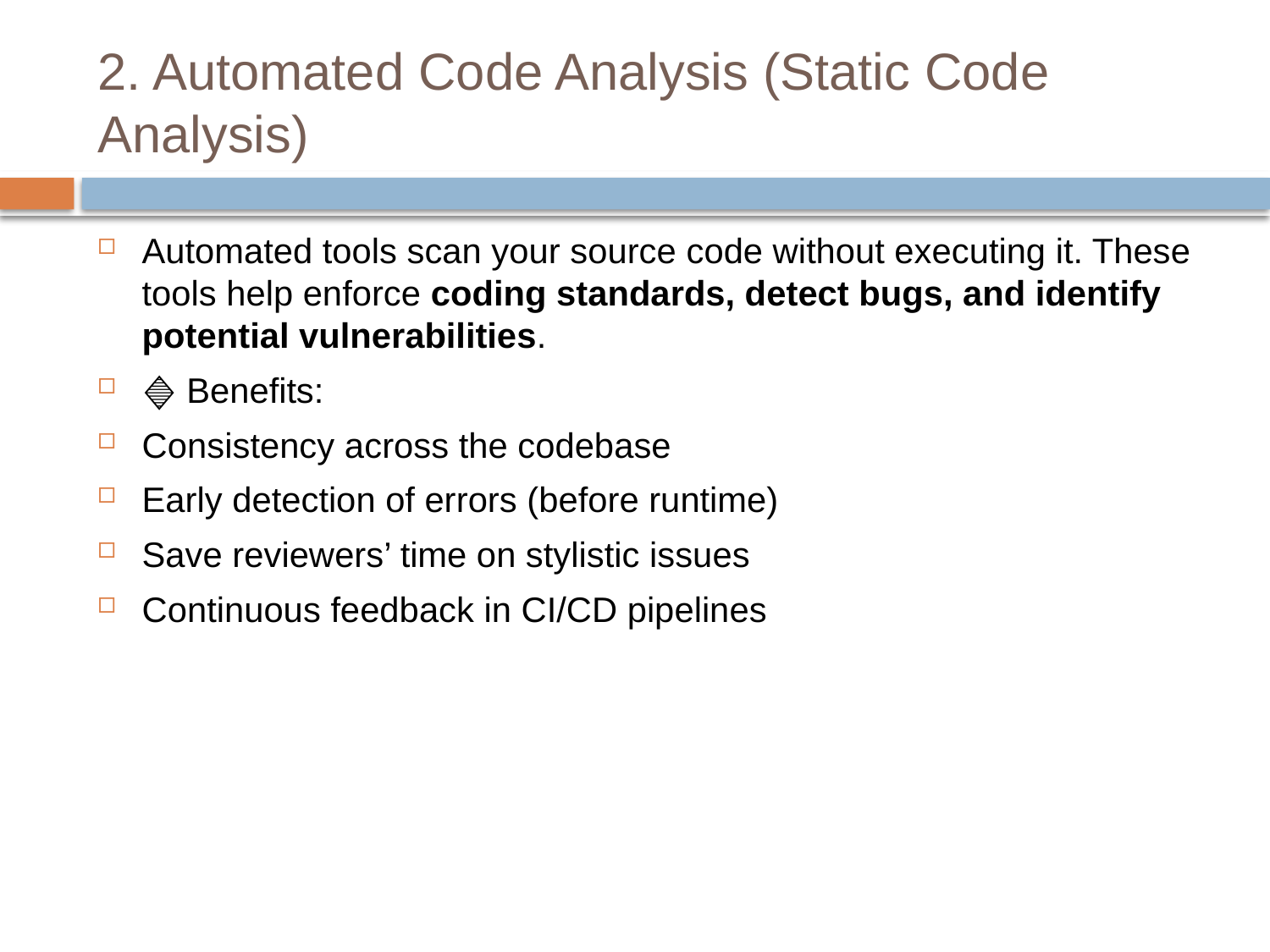

# 2. Automated Code Analysis (Static Code Analysis)
Automated tools scan your source code without executing it. These tools help enforce coding standards, detect bugs, and identify potential vulnerabilities.
🔷 Benefits:
Consistency across the codebase
Early detection of errors (before runtime)
Save reviewers’ time on stylistic issues
Continuous feedback in CI/CD pipelines